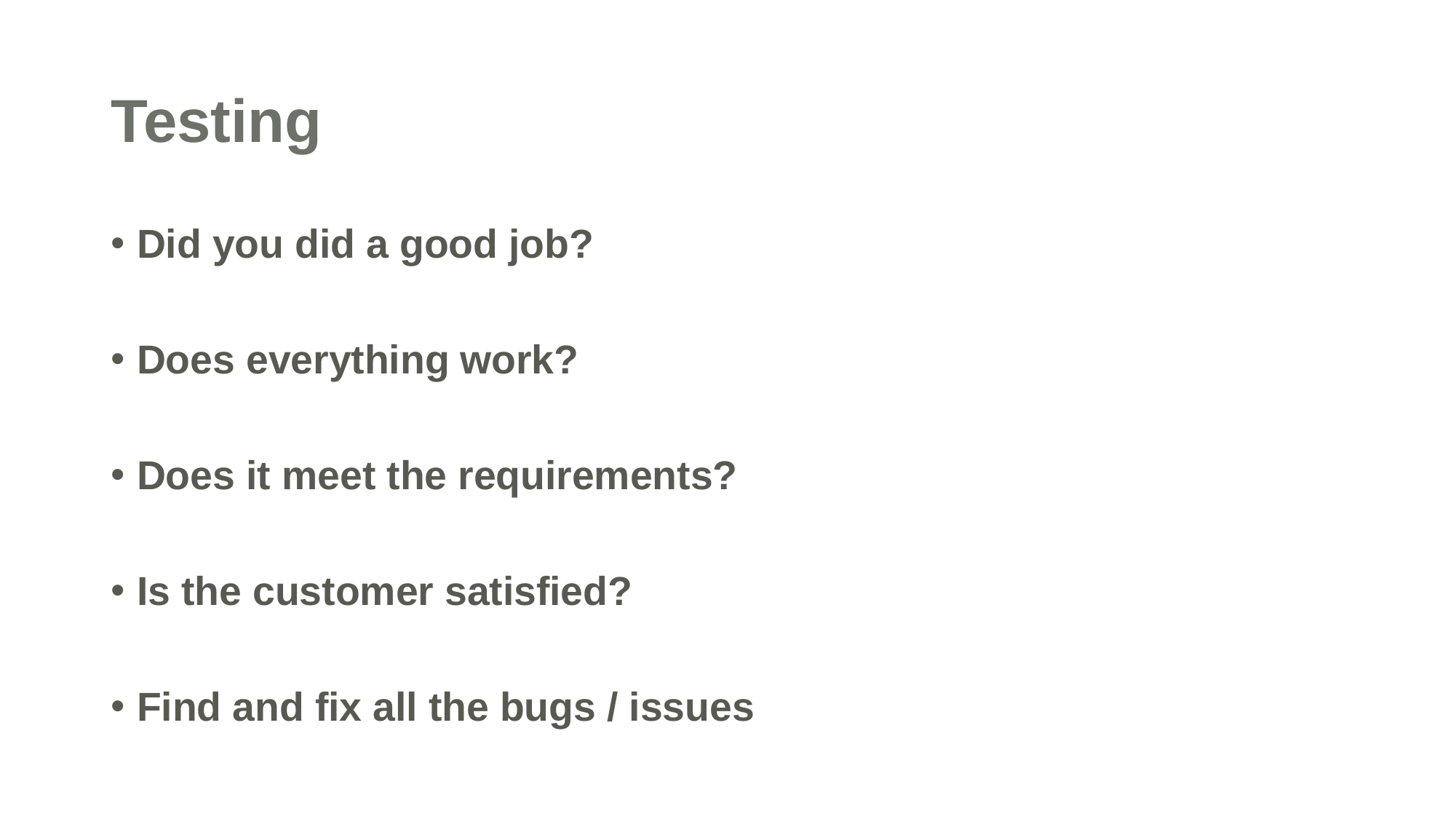

# Testing
Did you did a good job?

Does everything work?

Does it meet the requirements?

Is the customer satisfied?

Find and fix all the bugs / issues